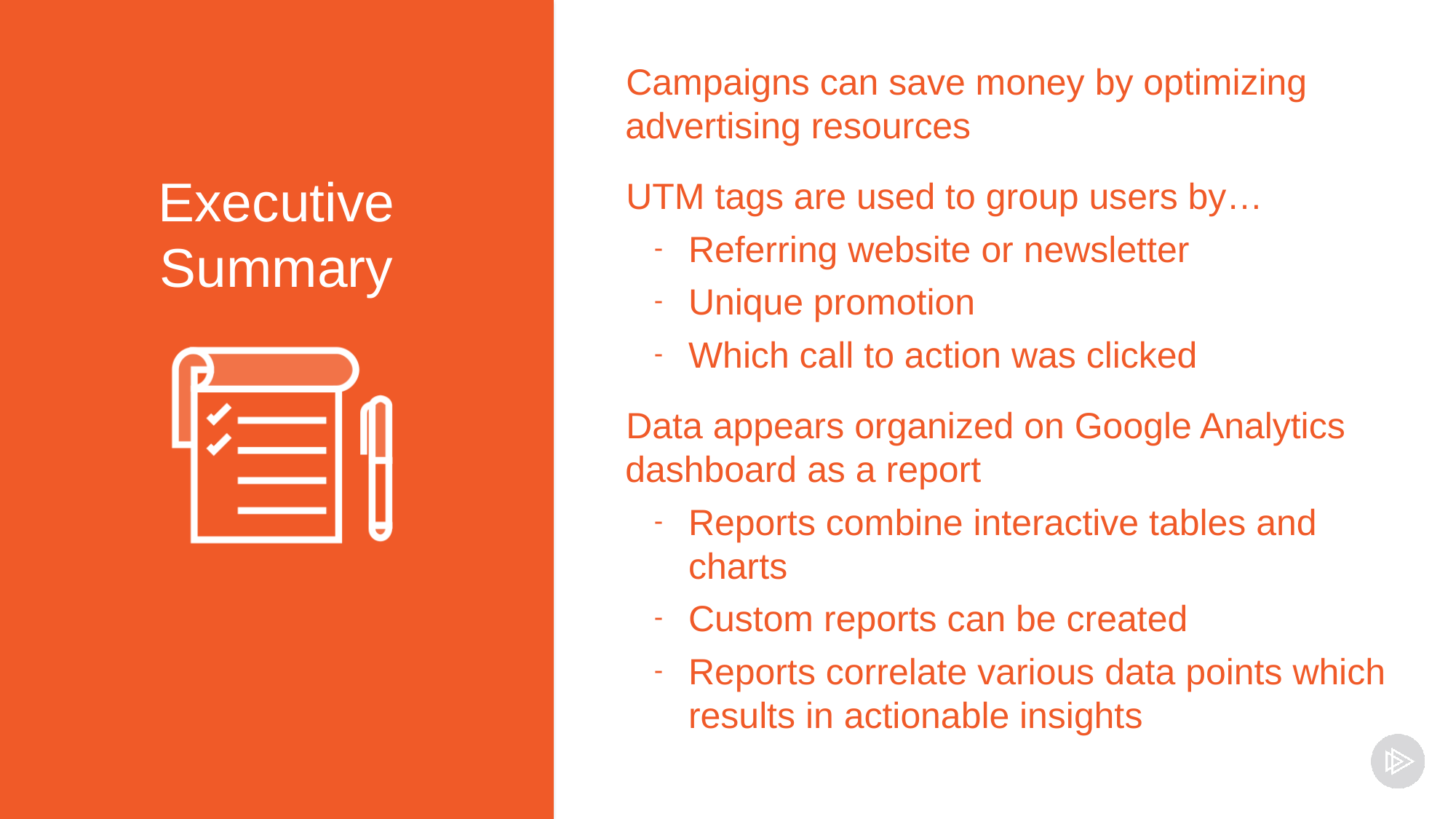

Campaigns can save money by optimizing advertising resources
UTM tags are used to group users by…
Referring website or newsletter
Unique promotion
Which call to action was clicked
Data appears organized on Google Analytics dashboard as a report
Reports combine interactive tables and charts
Custom reports can be created
Reports correlate various data points which results in actionable insights
Executive Summary